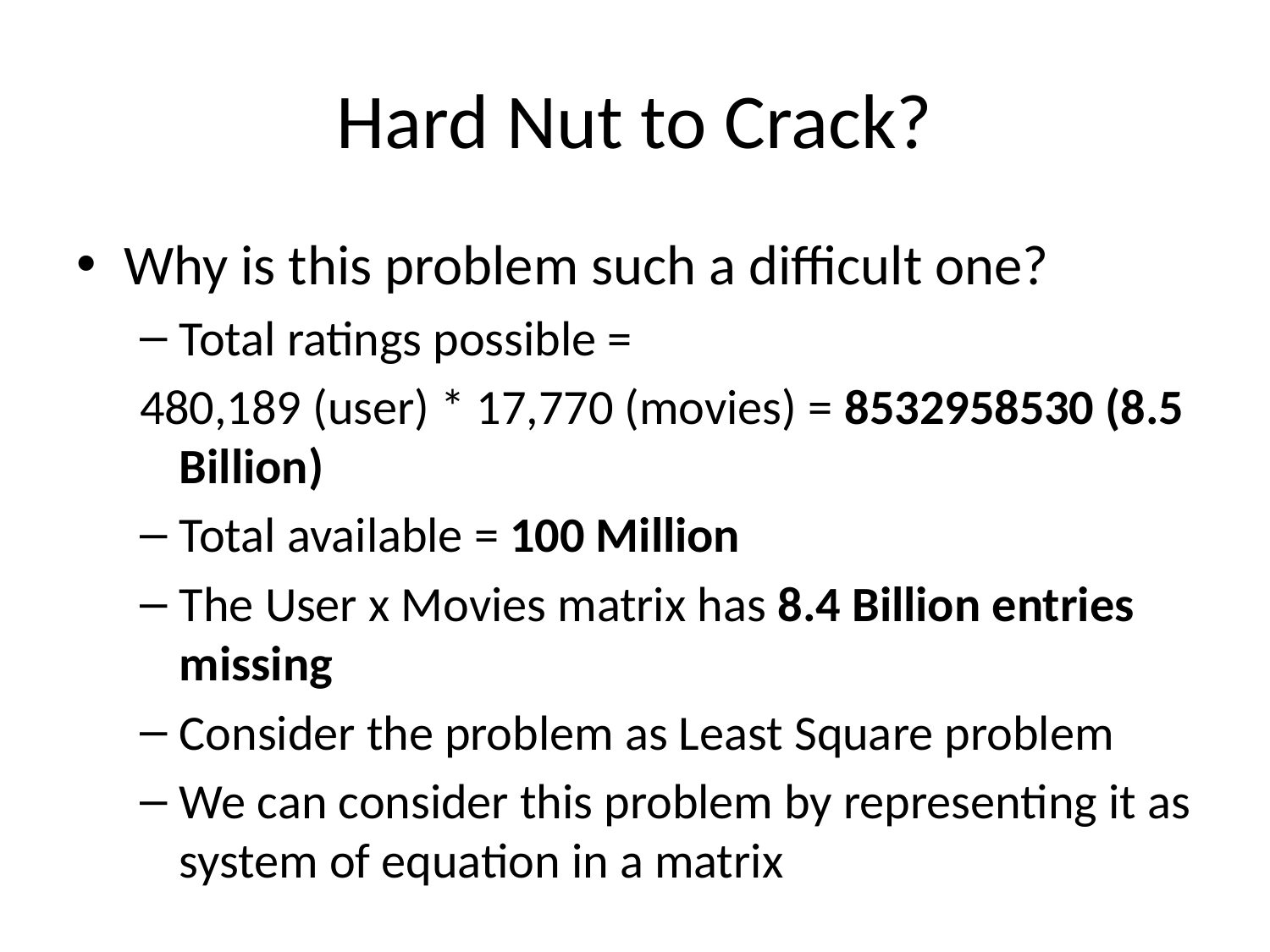

# Hard Nut to Crack?
Why is this problem such a difficult one?
Total ratings possible =
480,189 (user) * 17,770 (movies) = 8532958530 (8.5 Billion)
Total available = 100 Million
The User x Movies matrix has 8.4 Billion entries missing
Consider the problem as Least Square problem
We can consider this problem by representing it as system of equation in a matrix